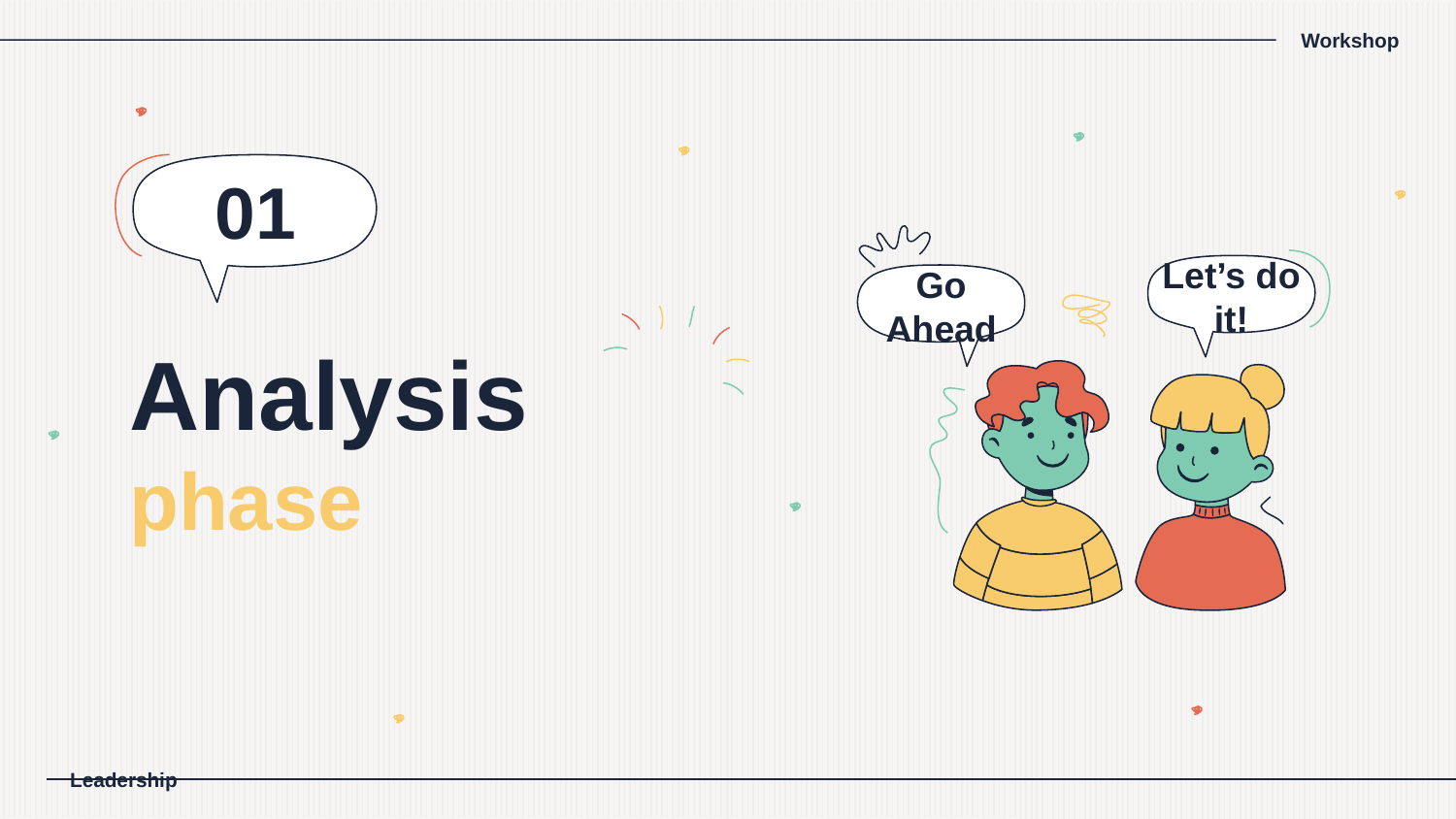

01

Let’s do it!
Go Ahead

# Analysis phase